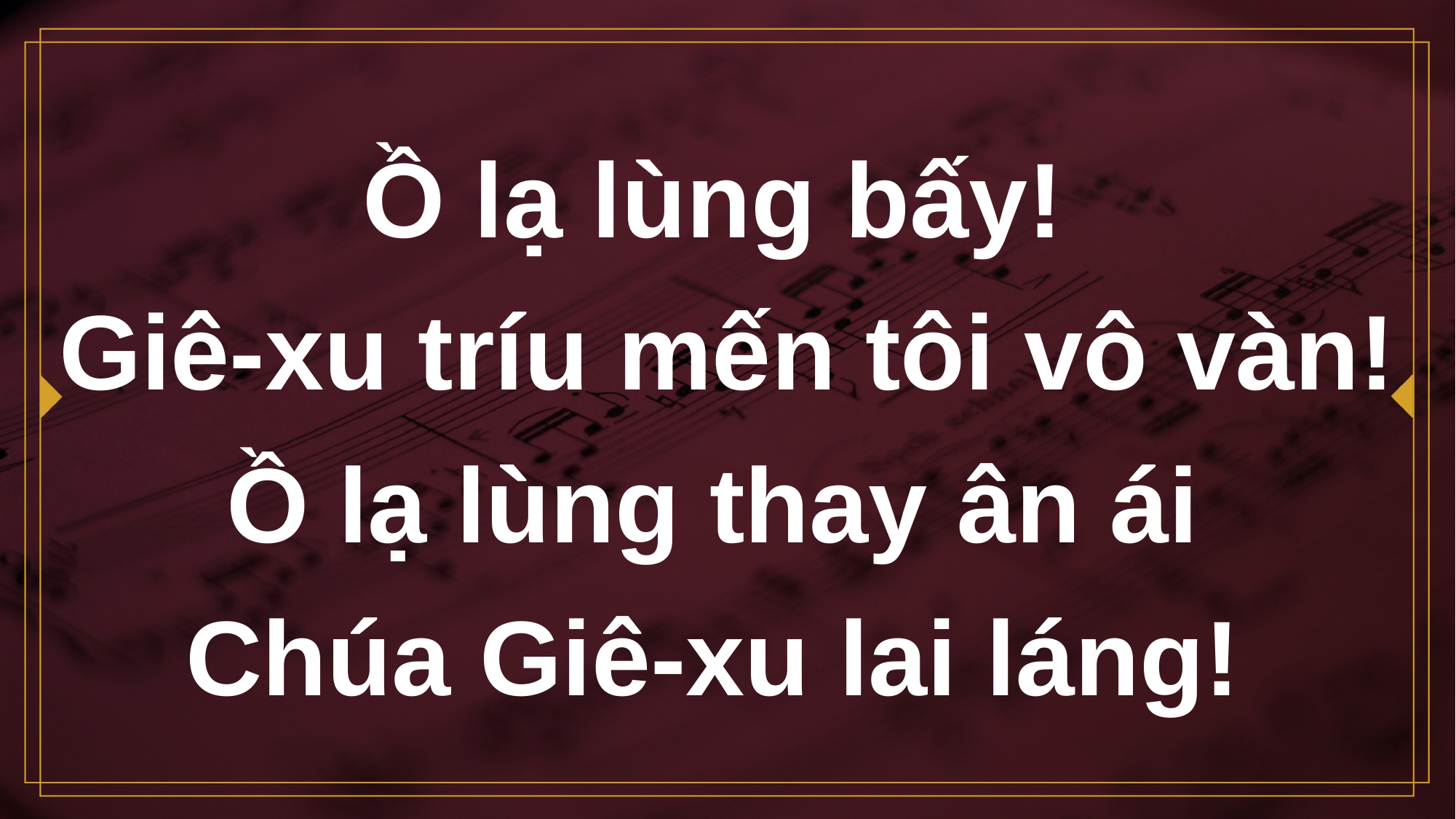

# Ồ lạ lùng bấy! Giê-xu tríu mến tôi vô vàn! Ồ lạ lùng thay ân ái Chúa Giê-xu lai láng!